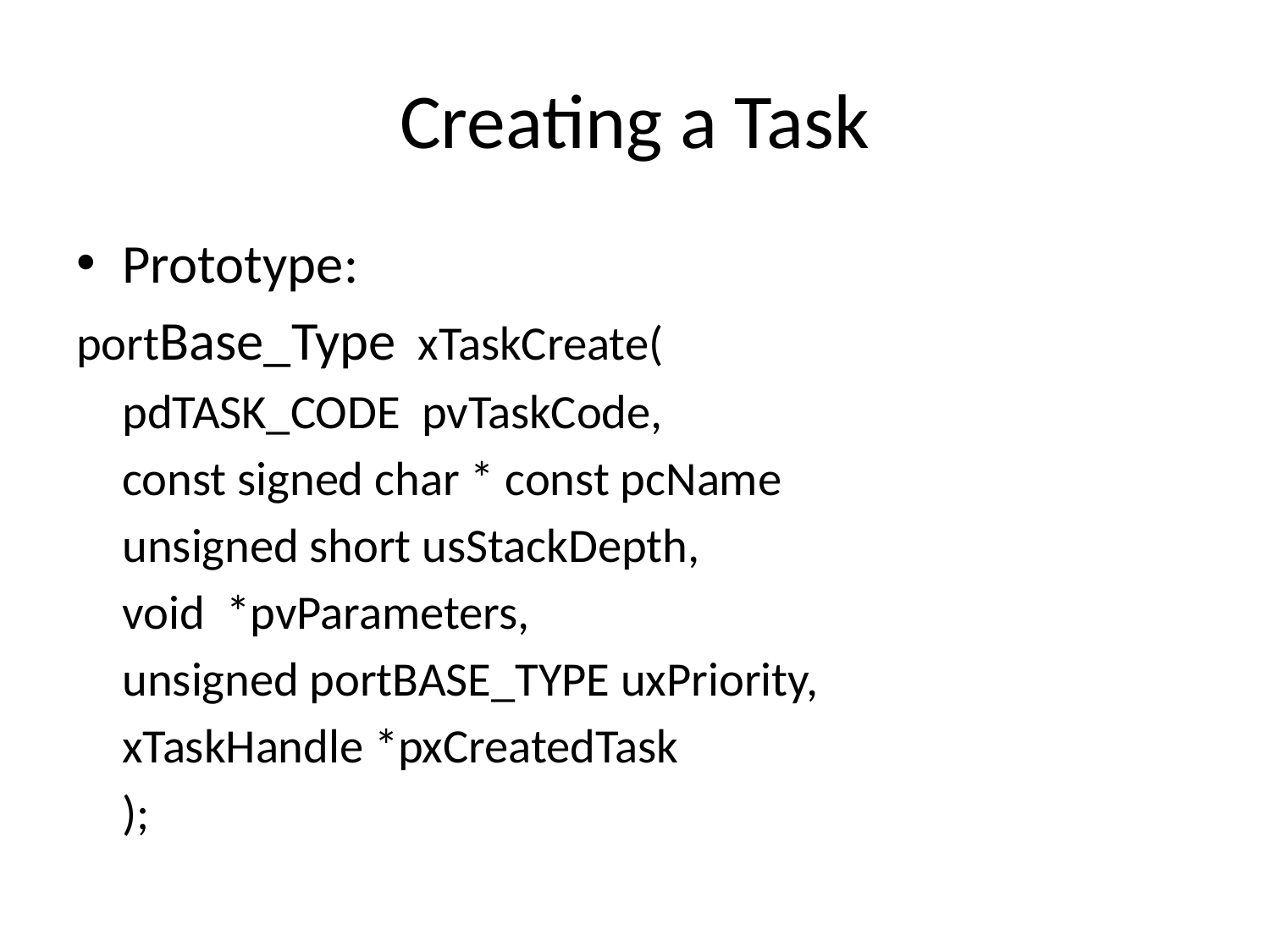

# Creating a Task
Prototype:
portBase_Type  xTaskCreate(
		pdTASK_CODE  pvTaskCode,
		const signed char * const pcName
		unsigned short usStackDepth,
		void  *pvParameters,
		unsigned portBASE_TYPE uxPriority,
		xTaskHandle *pxCreatedTask
		);